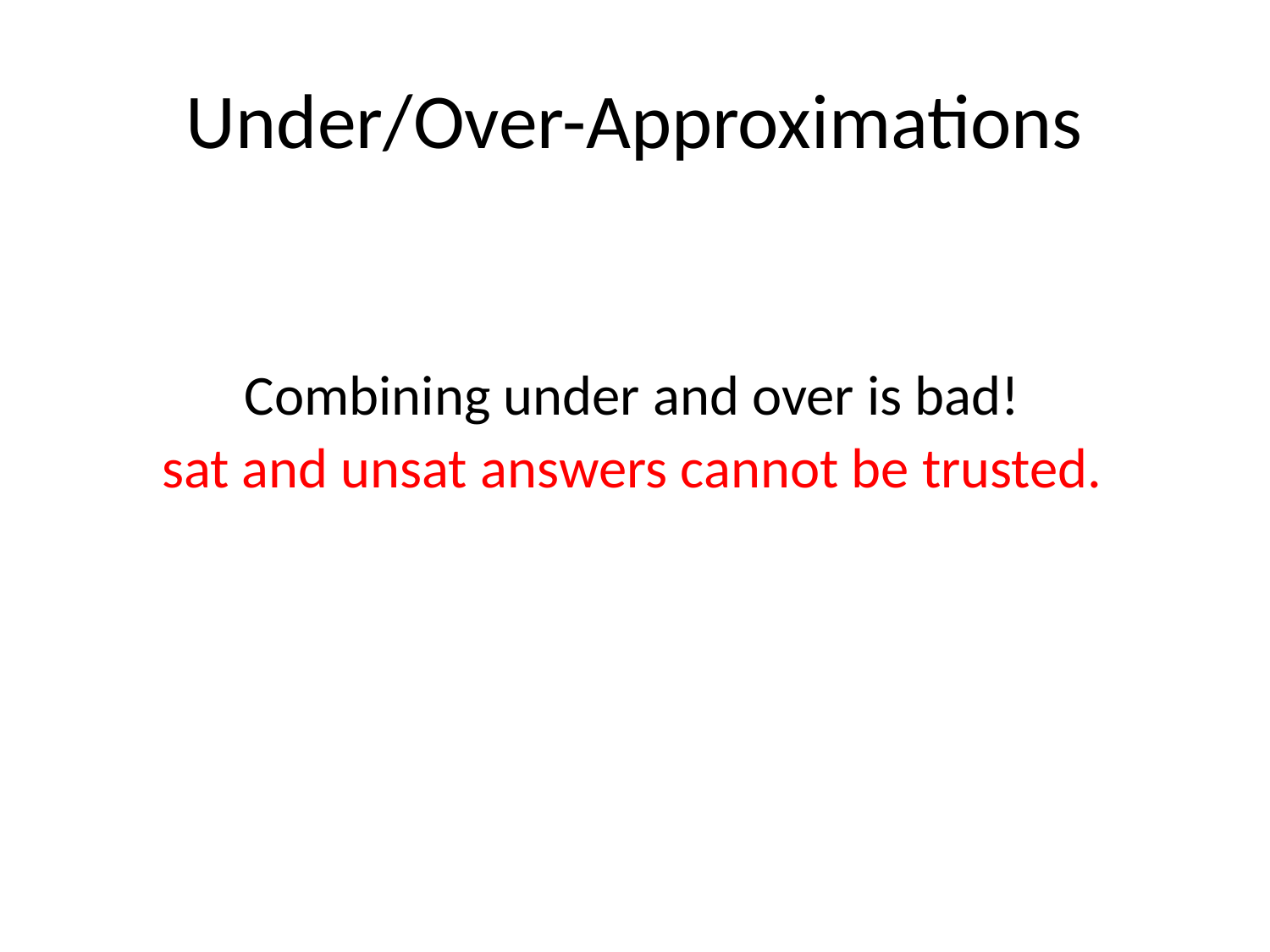

# Under/Over-Approximations
Combining under and over is bad!
sat and unsat answers cannot be trusted.